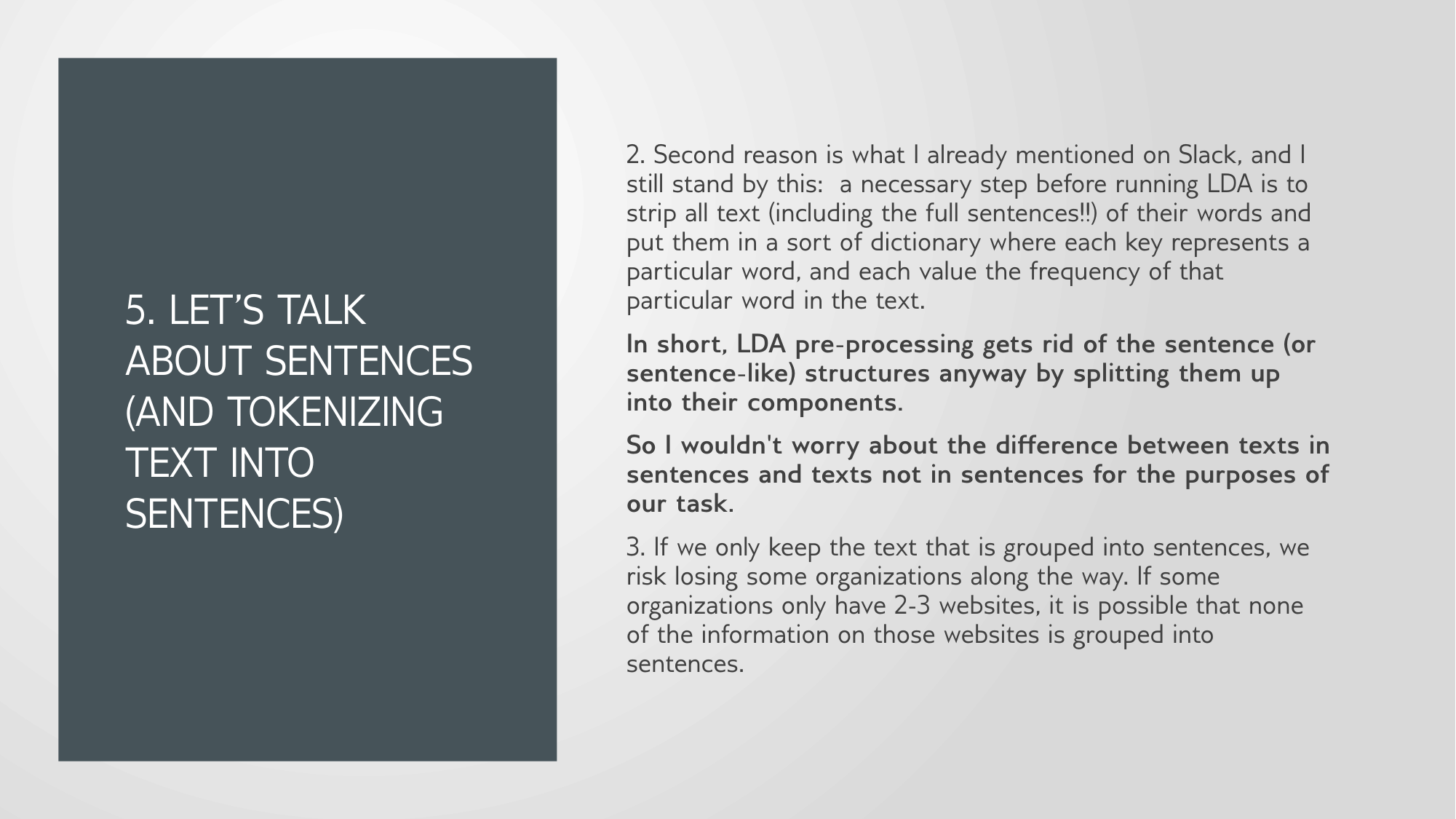

# 5. Let’s talk about sentences (and tokenizing text into sentences)
2. Second reason is what I already mentioned on Slack, and I still stand by this:  a necessary step before running LDA is to strip all text (including the full sentences!!) of their words and put them in a sort of dictionary where each key represents a particular word, and each value the frequency of that particular word in the text.
In short, LDA pre-processing gets rid of the sentence (or sentence-like) structures anyway by splitting them up into their components.
So I wouldn't worry about the difference between texts in sentences and texts not in sentences for the purposes of our task.
3. If we only keep the text that is grouped into sentences, we risk losing some organizations along the way. If some organizations only have 2-3 websites, it is possible that none of the information on those websites is grouped into sentences.